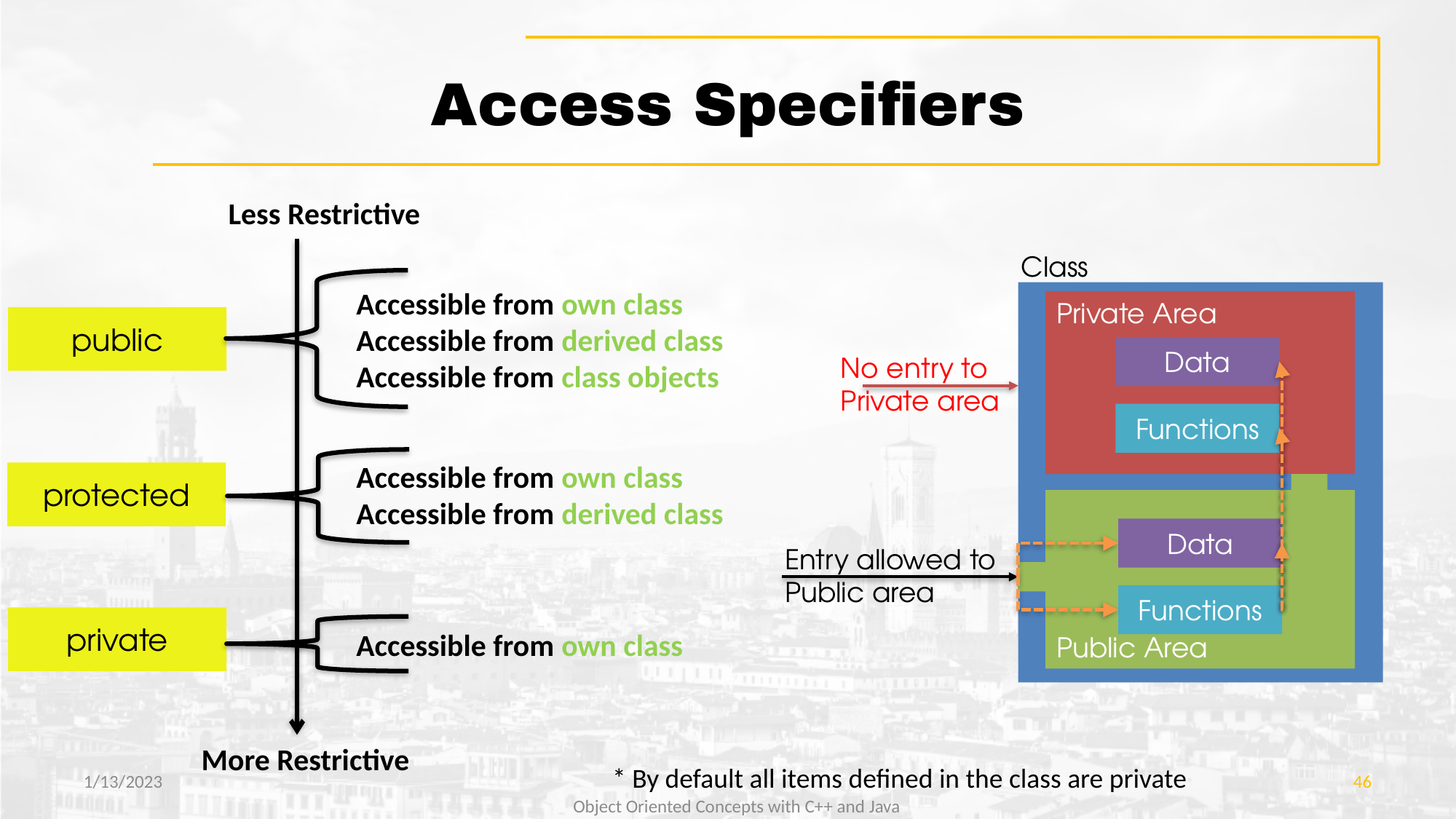

# Access Specifiers
Less Restrictive

Class

Accessible from own class
Accessible from derived class
Accessible from class objects

Private Area
public
Data
No entry to
Private area
Functions

Accessible from own class
Accessible from derived class
protected

Public Area

Data
Entry allowed to
Public area
Functions
private

Accessible from own class
More Restrictive
* By default all items defined in the class are private
1/13/2023
46
Object Oriented Concepts with C++ and Java